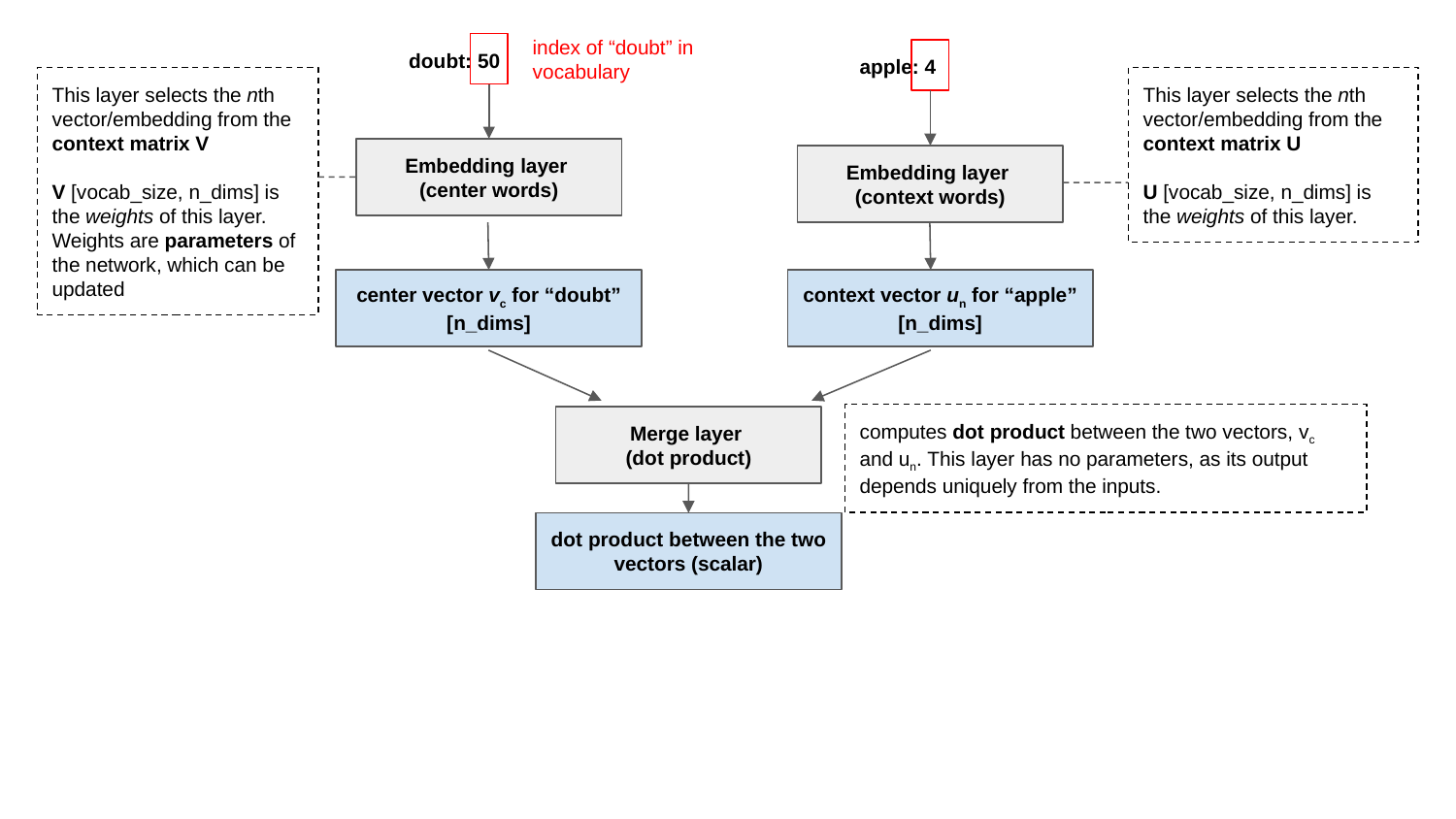

index of “doubt” in vocabulary
doubt: 50

apple: 4

This layer selects the nth vector/embedding from the context matrix V

V [vocab_size, n_dims] is the weights of this layer.
Weights are parameters of the network, which can be updated
This layer selects the nth vector/embedding from the context matrix U

U [vocab_size, n_dims] is the weights of this layer.
Embedding layer
(center words)
Embedding layer
(context words)
center vector vc for “doubt” [n_dims]
context vector un for “apple” [n_dims]
computes dot product between the two vectors, vc and un. This layer has no parameters, as its output depends uniquely from the inputs.
Merge layer
(dot product)
dot product between the two vectors (scalar)